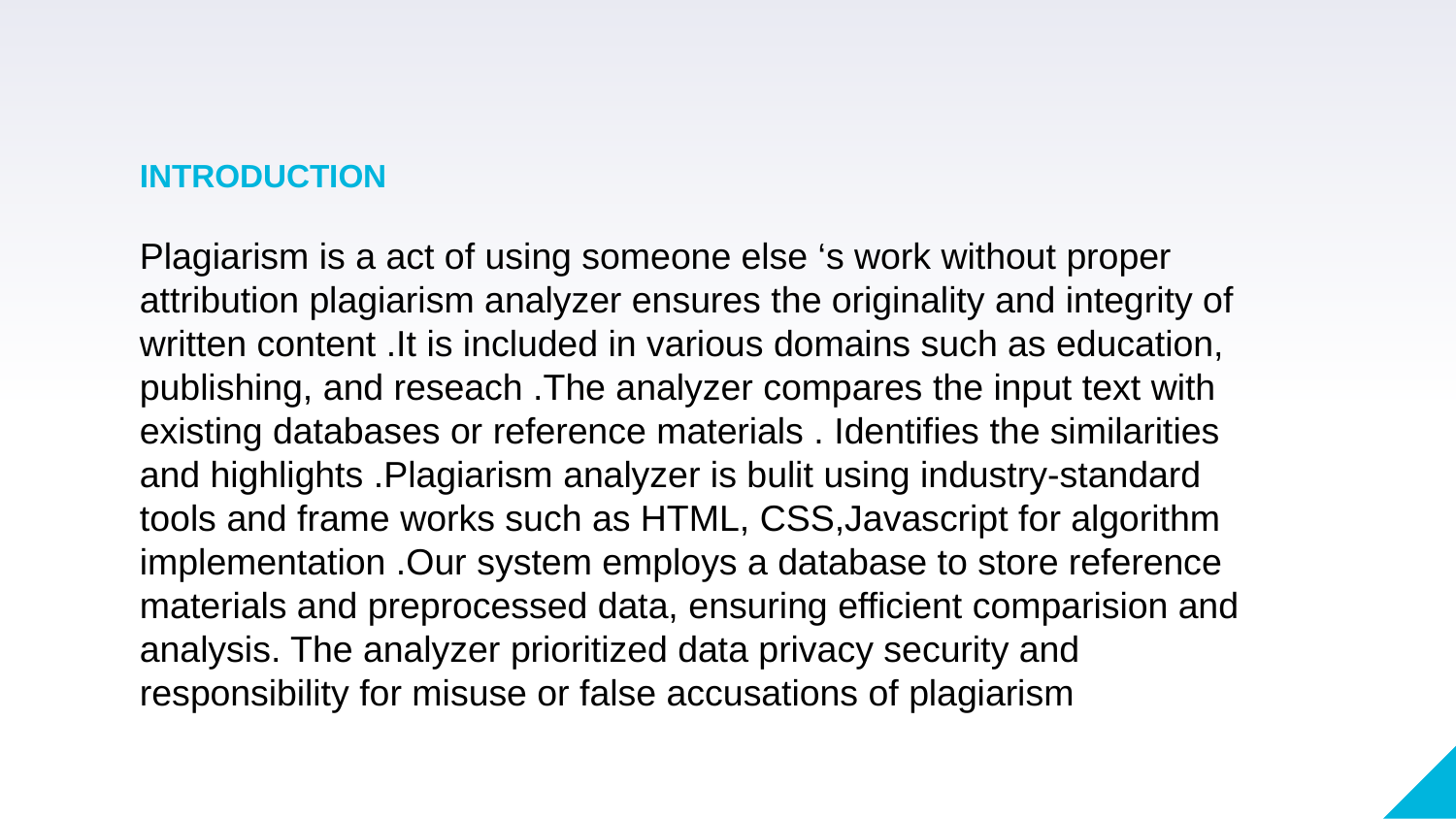

INTRODUCTION

Plagiarism is a act of using someone else ‘s work without proper attribution plagiarism analyzer ensures the originality and integrity of written content .It is included in various domains such as education, publishing, and reseach .The analyzer compares the input text with existing databases or reference materials . Identifies the similarities and highlights .Plagiarism analyzer is bulit using industry-standard tools and frame works such as HTML, CSS,Javascript for algorithm implementation .Our system employs a database to store reference materials and preprocessed data, ensuring efficient comparision and analysis. The analyzer prioritized data privacy security and responsibility for misuse or false accusations of plagiarism
3